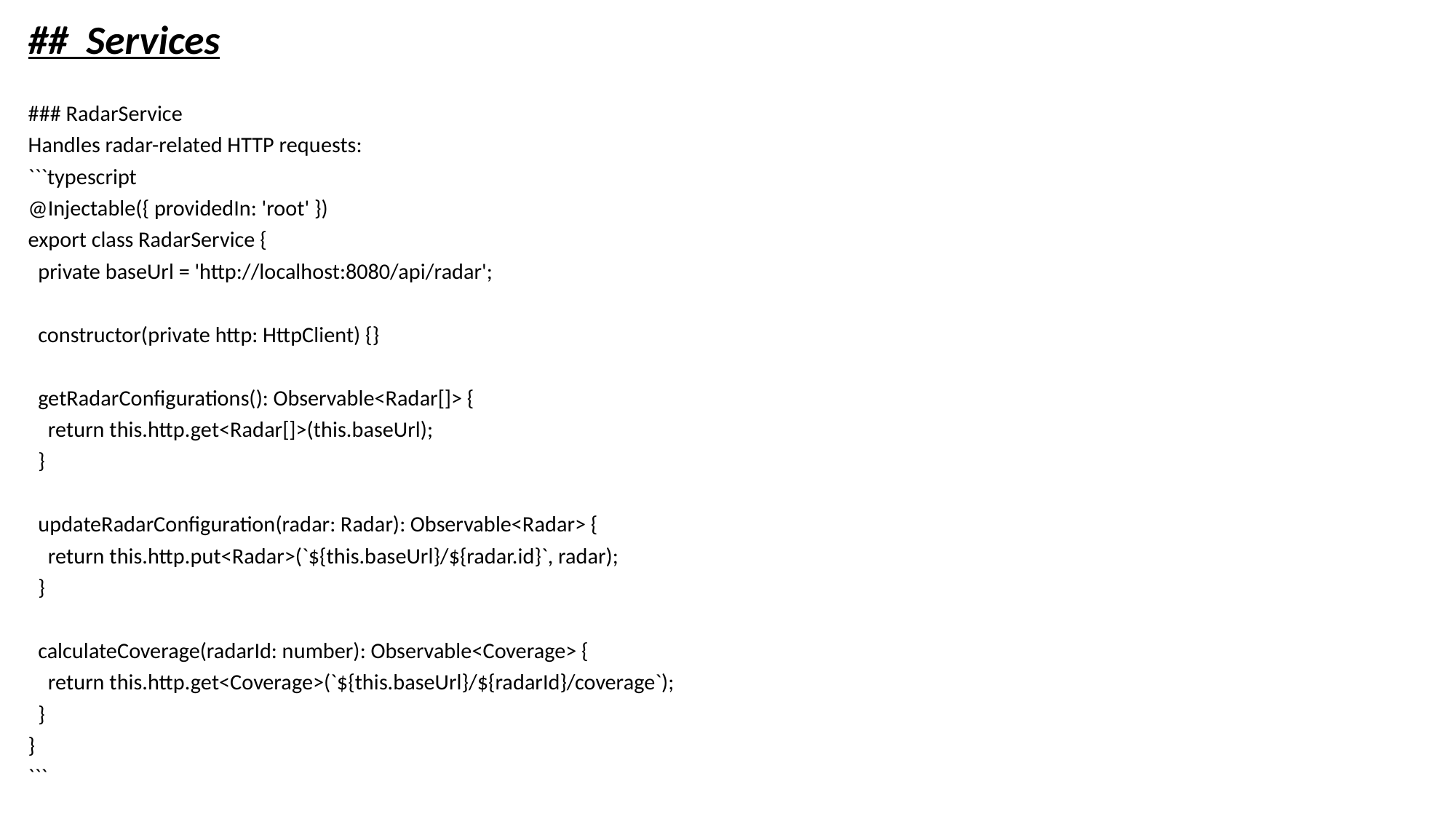

##  Services

### RadarService
Handles radar-related HTTP requests:
```typescript
@Injectable({ providedIn: 'root' })
export class RadarService {
  private baseUrl = 'http://localhost:8080/api/radar';

  constructor(private http: HttpClient) {}

  getRadarConfigurations(): Observable<Radar[]> {
    return this.http.get<Radar[]>(this.baseUrl);
  }

  updateRadarConfiguration(radar: Radar): Observable<Radar> {
    return this.http.put<Radar>(`${this.baseUrl}/${radar.id}`, radar);
  }

  calculateCoverage(radarId: number): Observable<Coverage> {
    return this.http.get<Coverage>(`${this.baseUrl}/${radarId}/coverage`);
  }
}
```